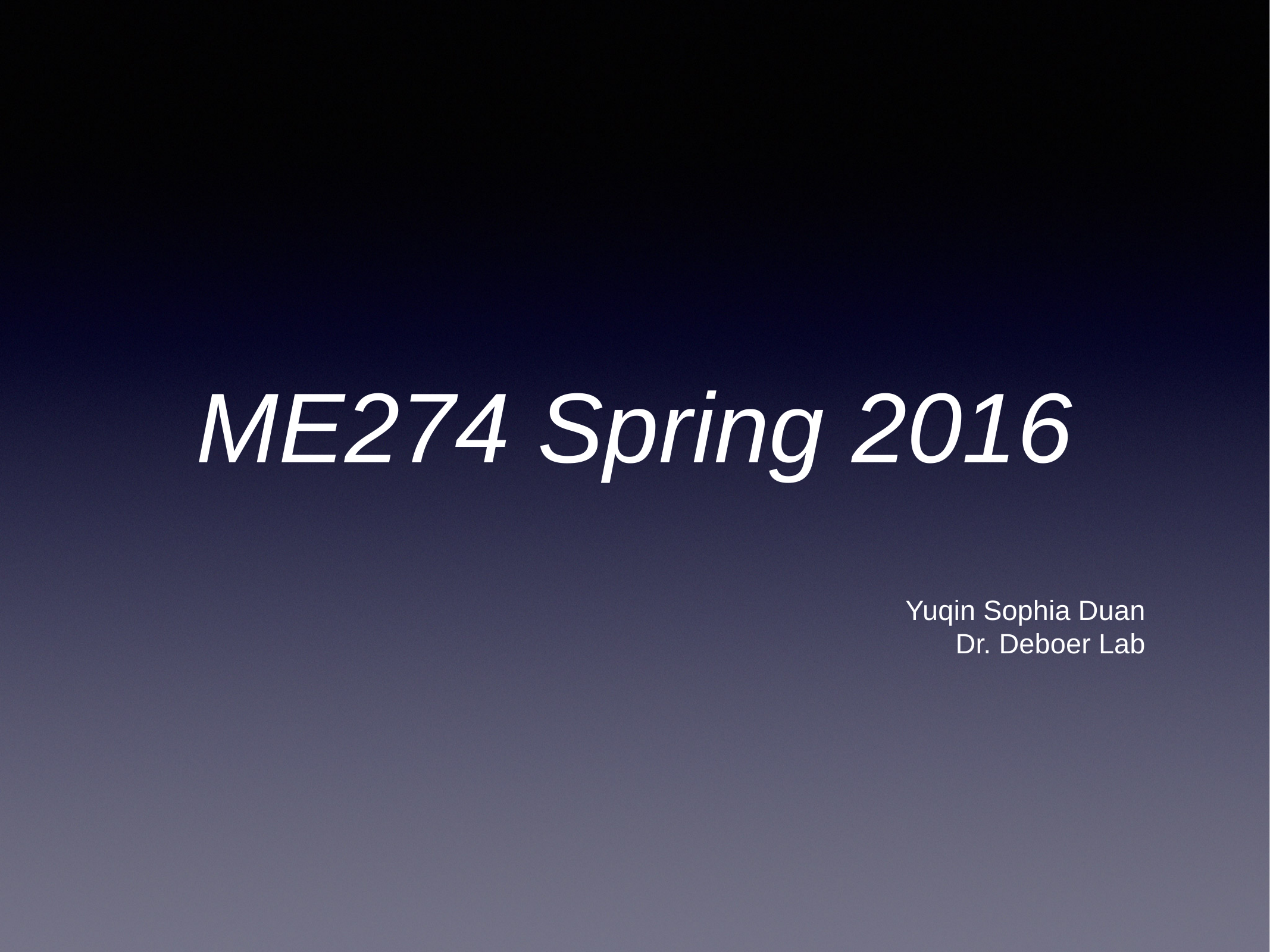

# ME274 Spring 2016

Yuqin Sophia Duan
Dr. Deboer Lab